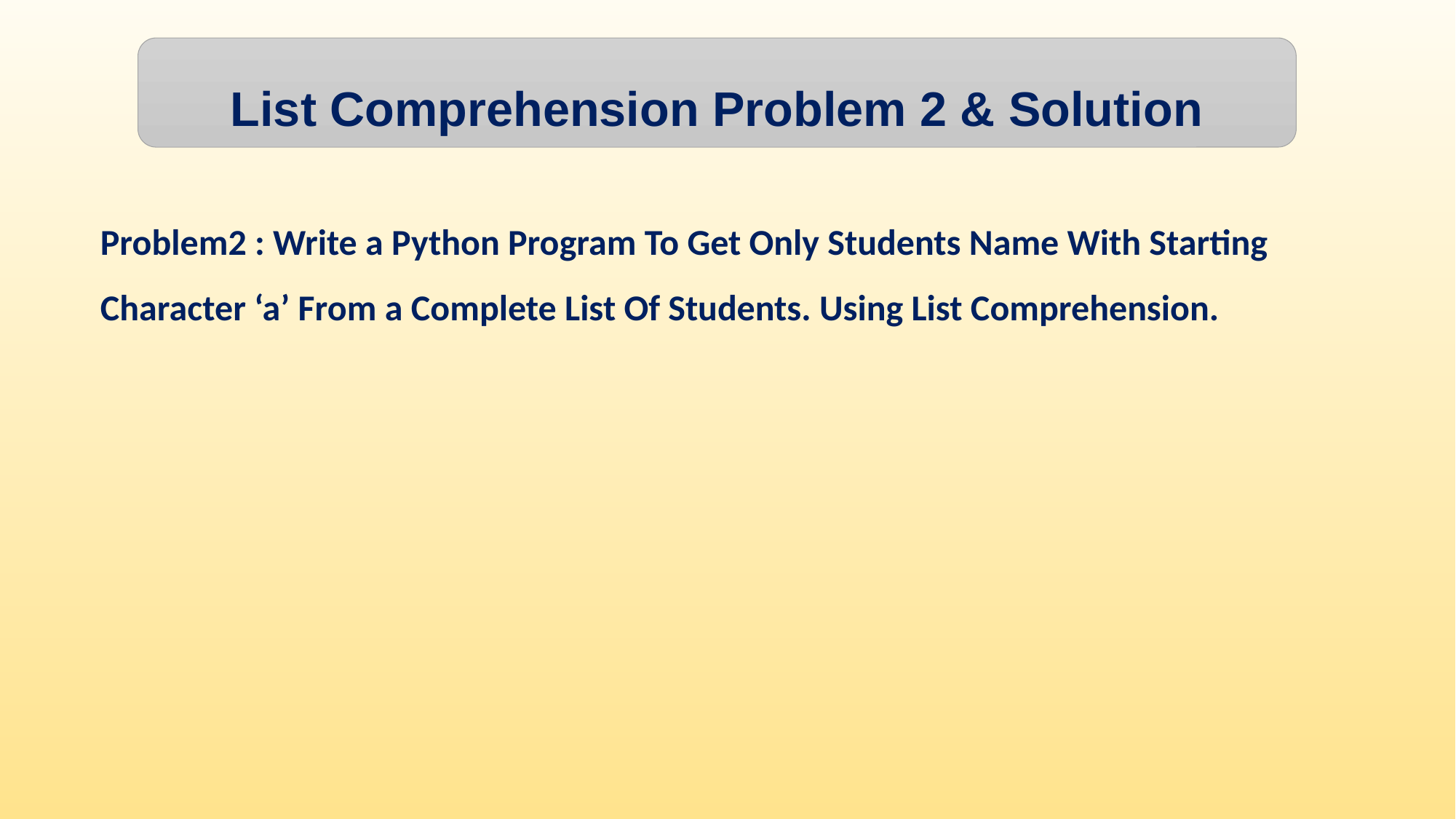

List Comprehension Problem 2 & Solution
Problem2 : Write a Python Program To Get Only Students Name With Starting Character ‘a’ From a Complete List Of Students. Using List Comprehension.